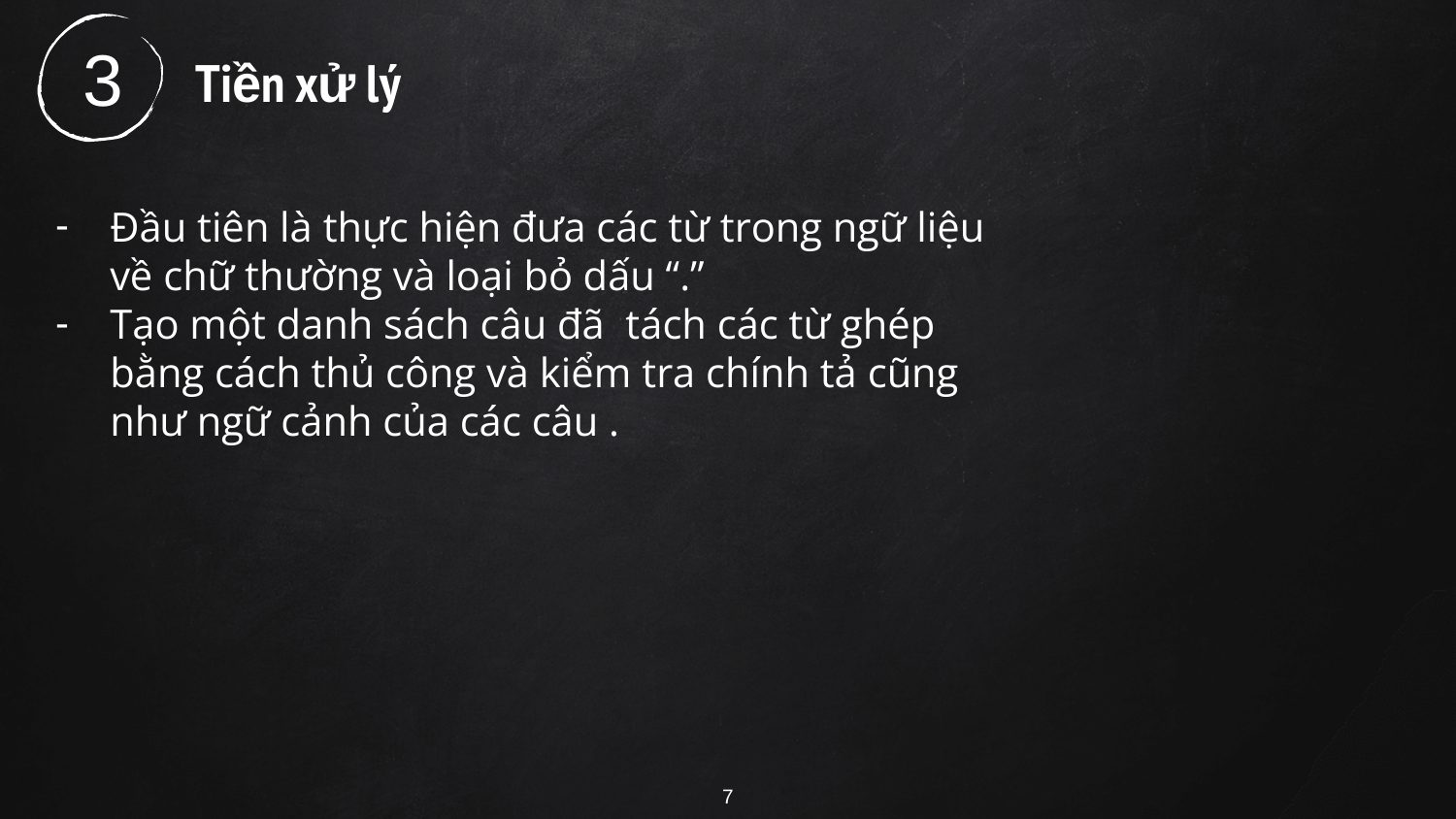

3
# Tiền xử lý
Đầu tiên là thực hiện đưa các từ trong ngữ liệu về chữ thường và loại bỏ dấu “.”
Tạo một danh sách câu đã  tách các từ ghép bằng cách thủ công và kiểm tra chính tả cũng như ngữ cảnh của các câu .
7